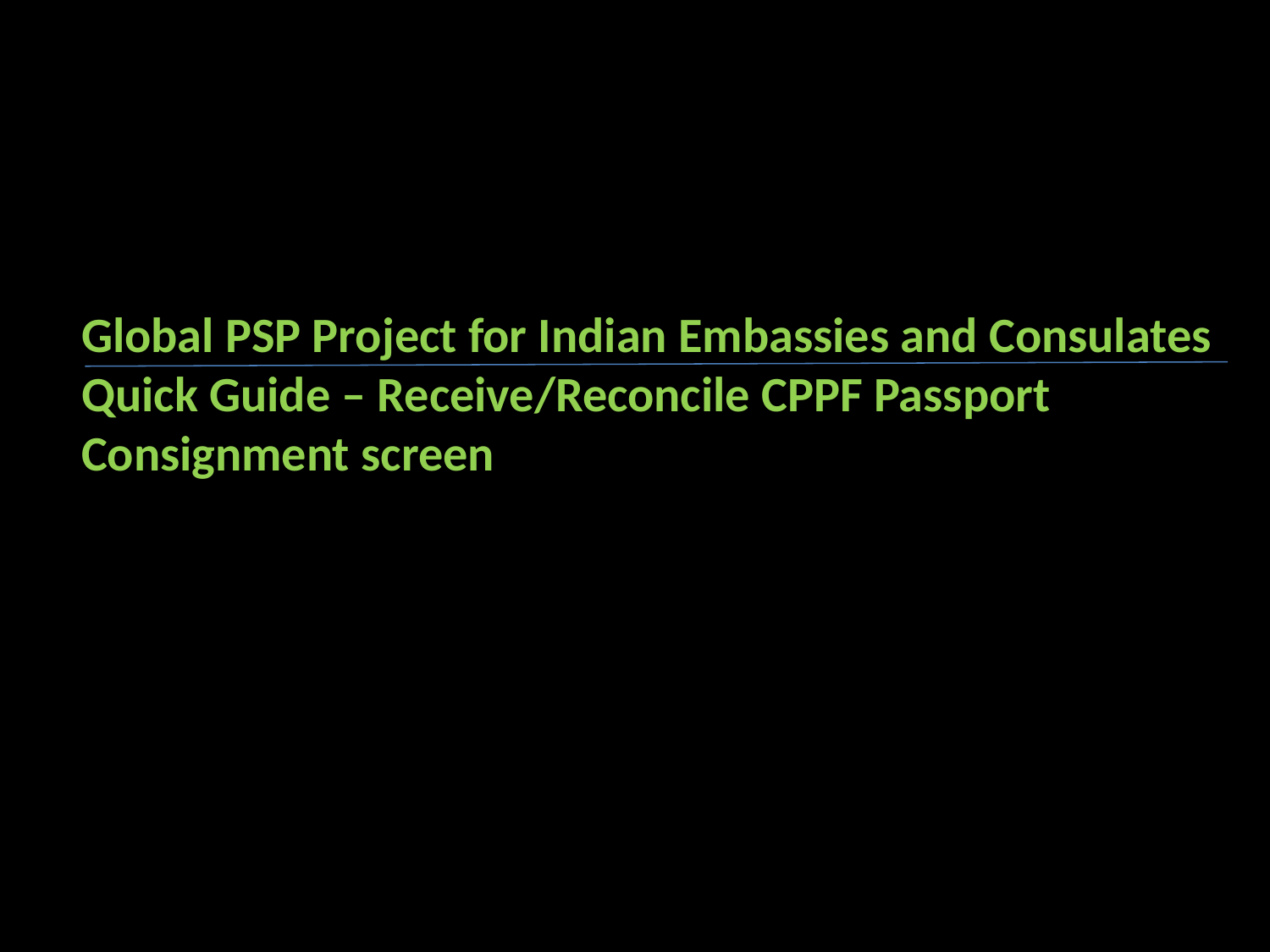

Global PSP Project for Indian Embassies and Consulates
Quick Guide – Receive/Reconcile CPPF Passport Consignment screen